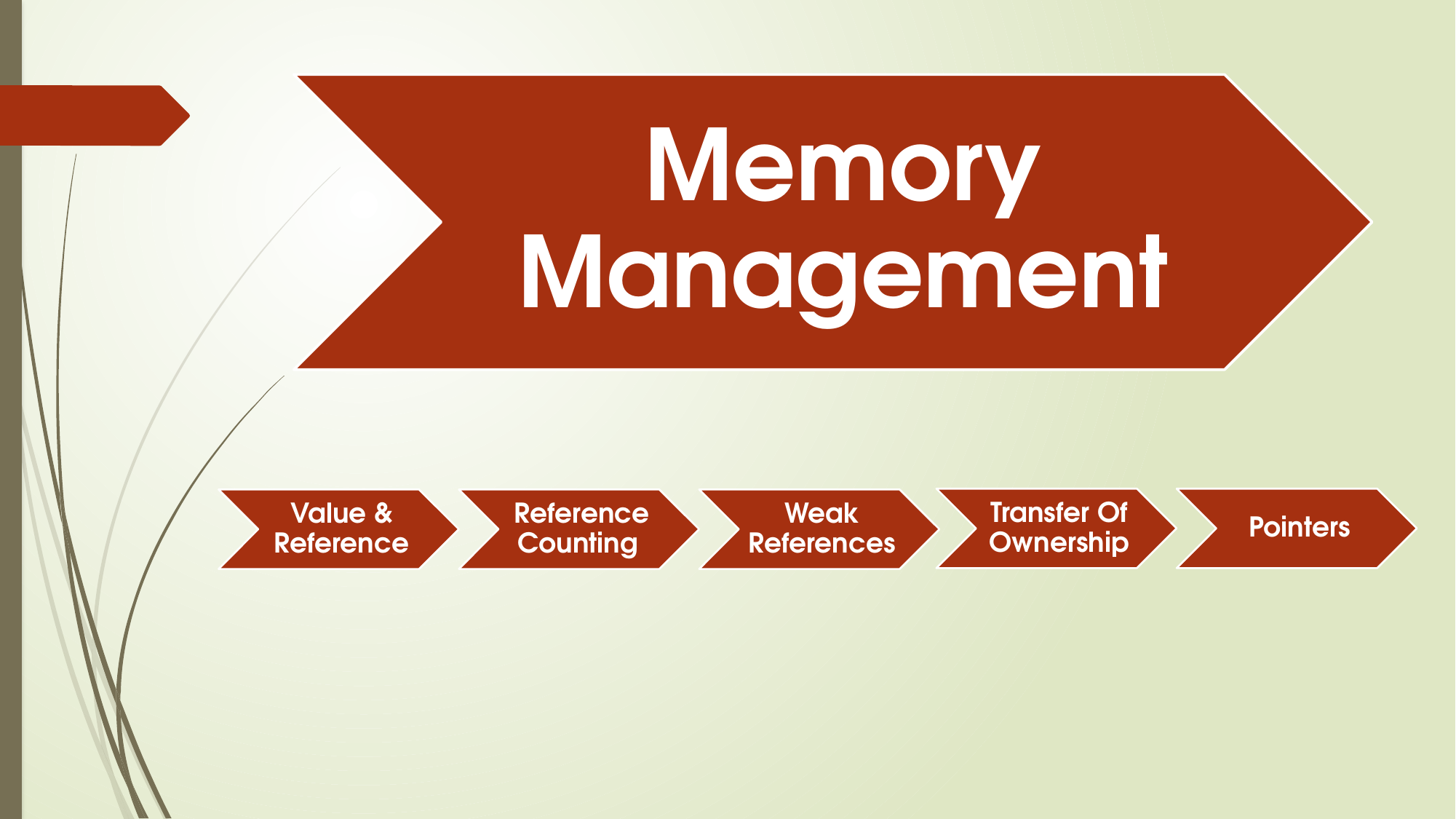

Memory Management
Value & Reference
Reference Counting
Weak References
Transfer Of Ownership
Pointers